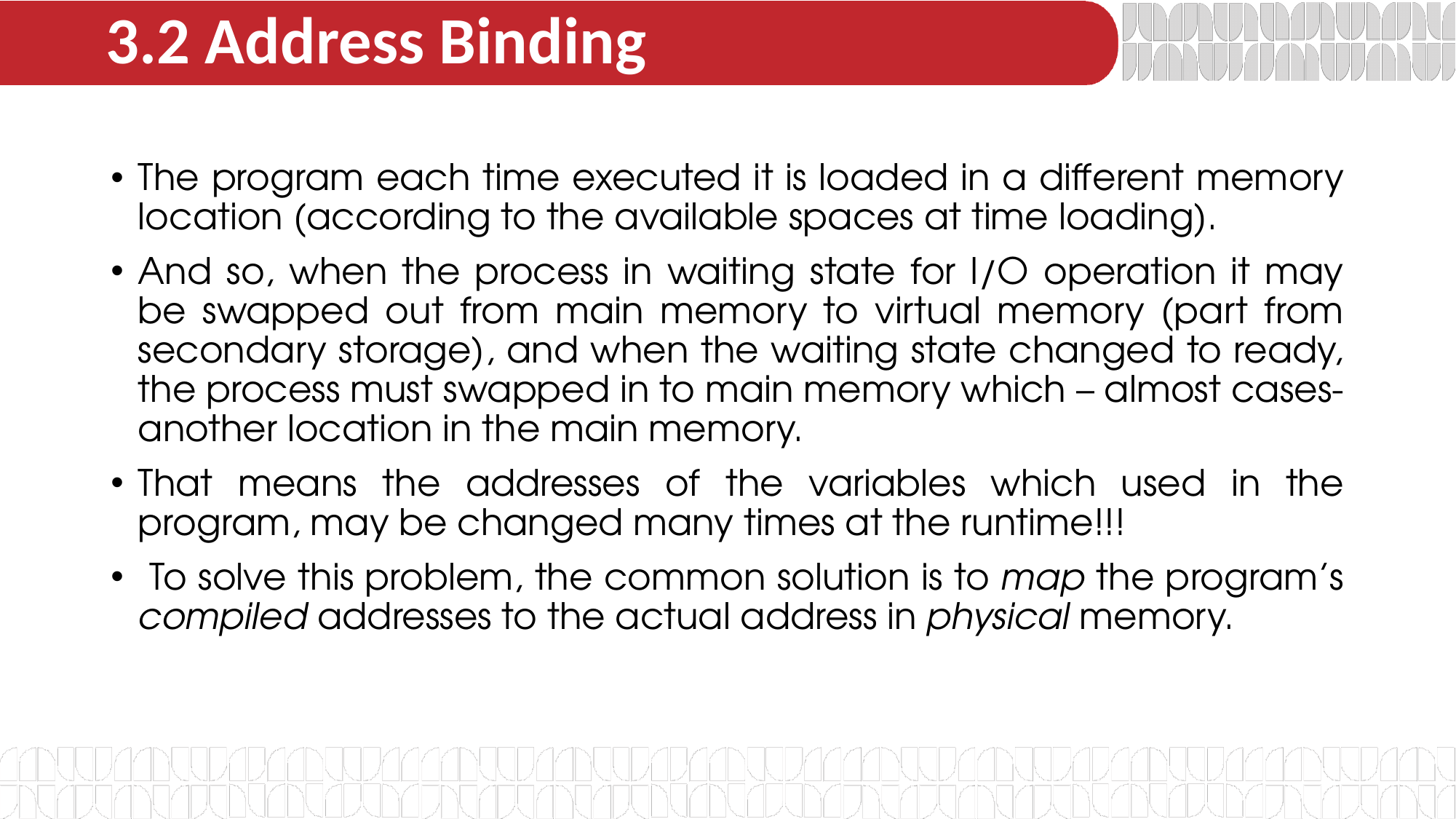

# 3.2 Address Binding
The program each time executed it is loaded in a different memory location (according to the available spaces at time loading).
And so, when the process in waiting state for I/O operation it may be swapped out from main memory to virtual memory (part from secondary storage), and when the waiting state changed to ready, the process must swapped in to main memory which – almost cases- another location in the main memory.
That means the addresses of the variables which used in the program, may be changed many times at the runtime!!!
 To solve this problem, the common solution is to map the program’s compiled addresses to the actual address in physical memory.